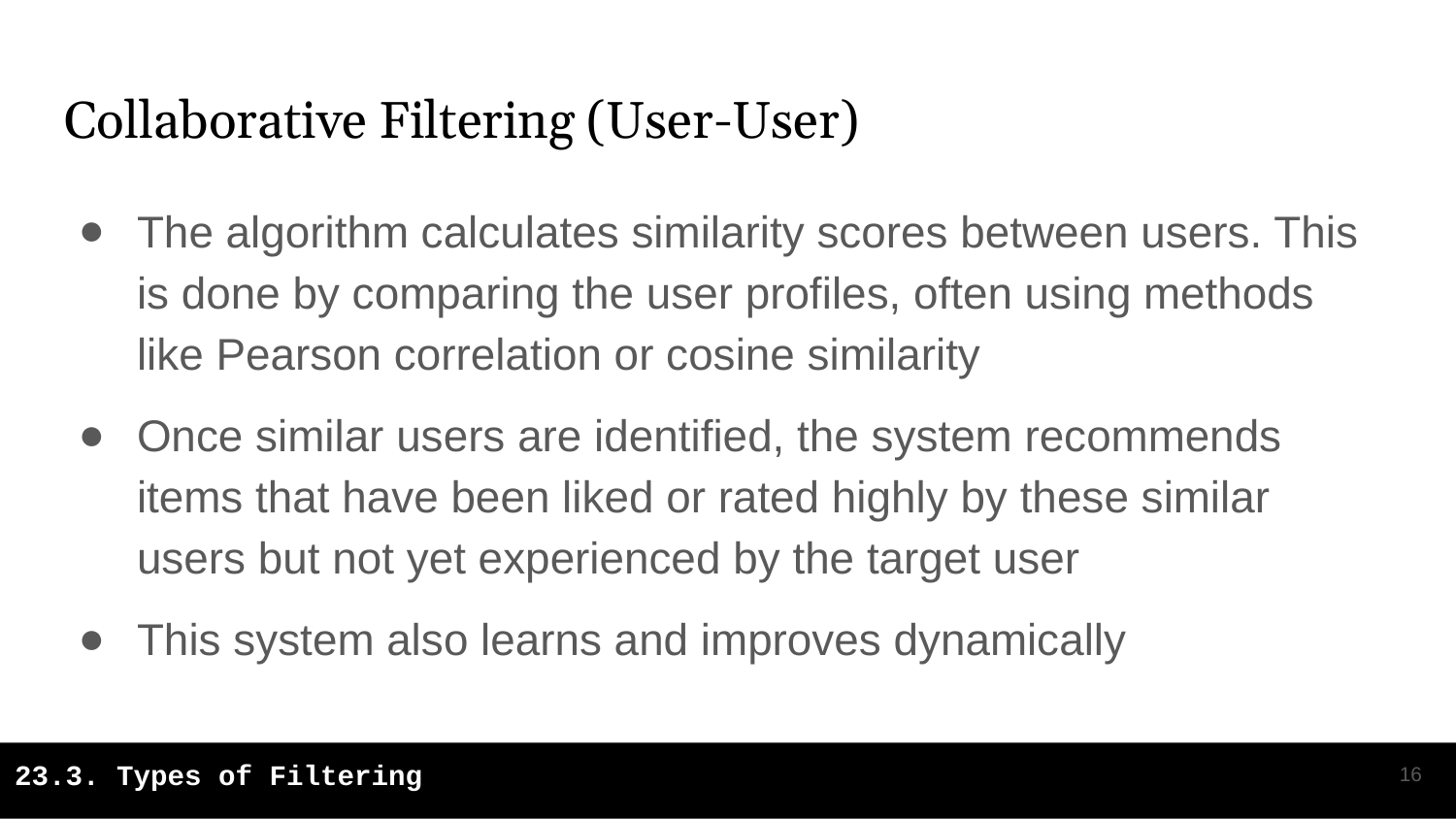

# Collaborative Filtering (User-User)
The algorithm calculates similarity scores between users. This is done by comparing the user profiles, often using methods like Pearson correlation or cosine similarity
Once similar users are identified, the system recommends items that have been liked or rated highly by these similar users but not yet experienced by the target user
This system also learns and improves dynamically
16
23.3. Types of Filtering